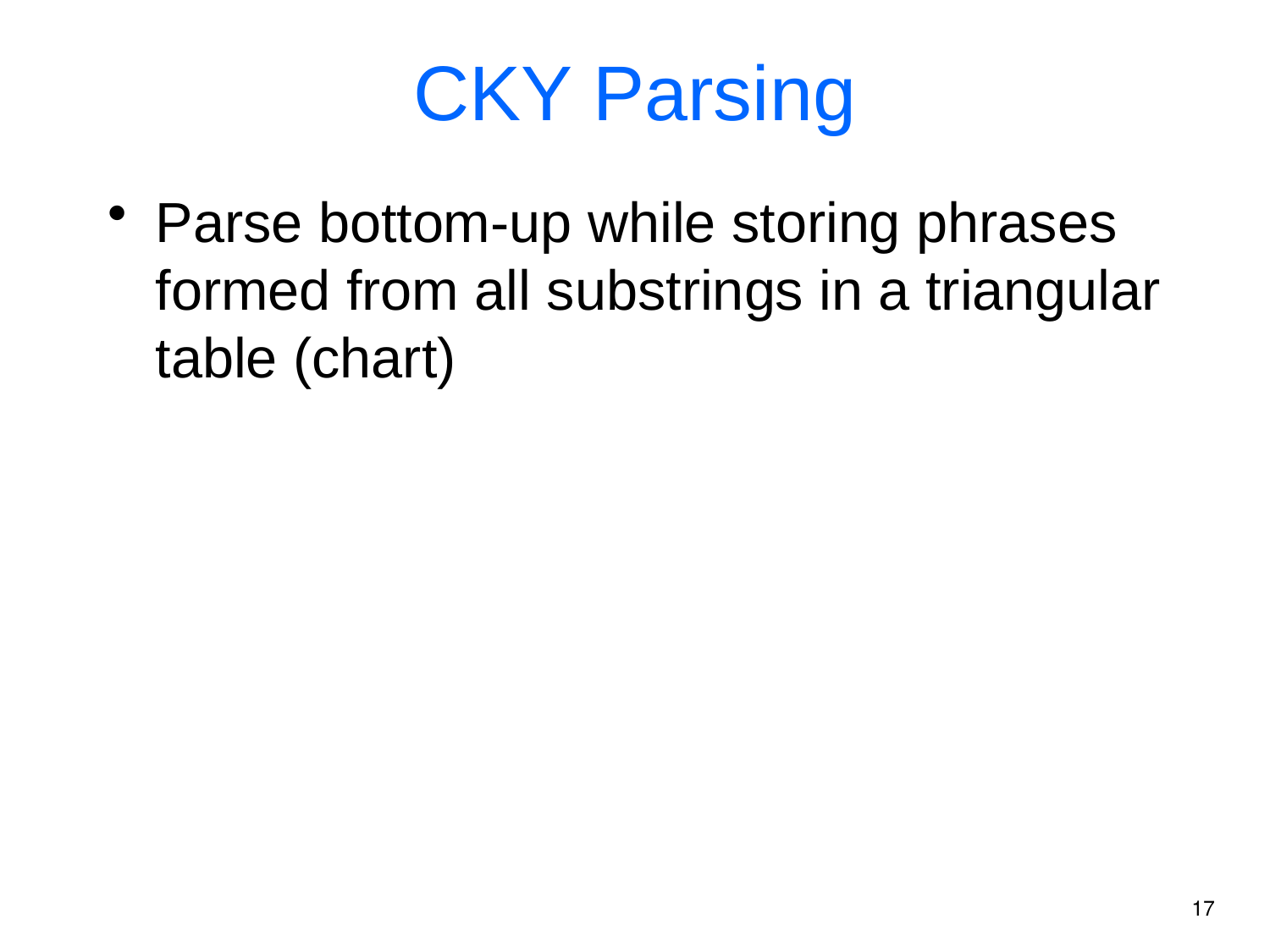

CKY Parsing
Parse bottom-up while storing phrases formed from all substrings in a triangular table (chart)
17